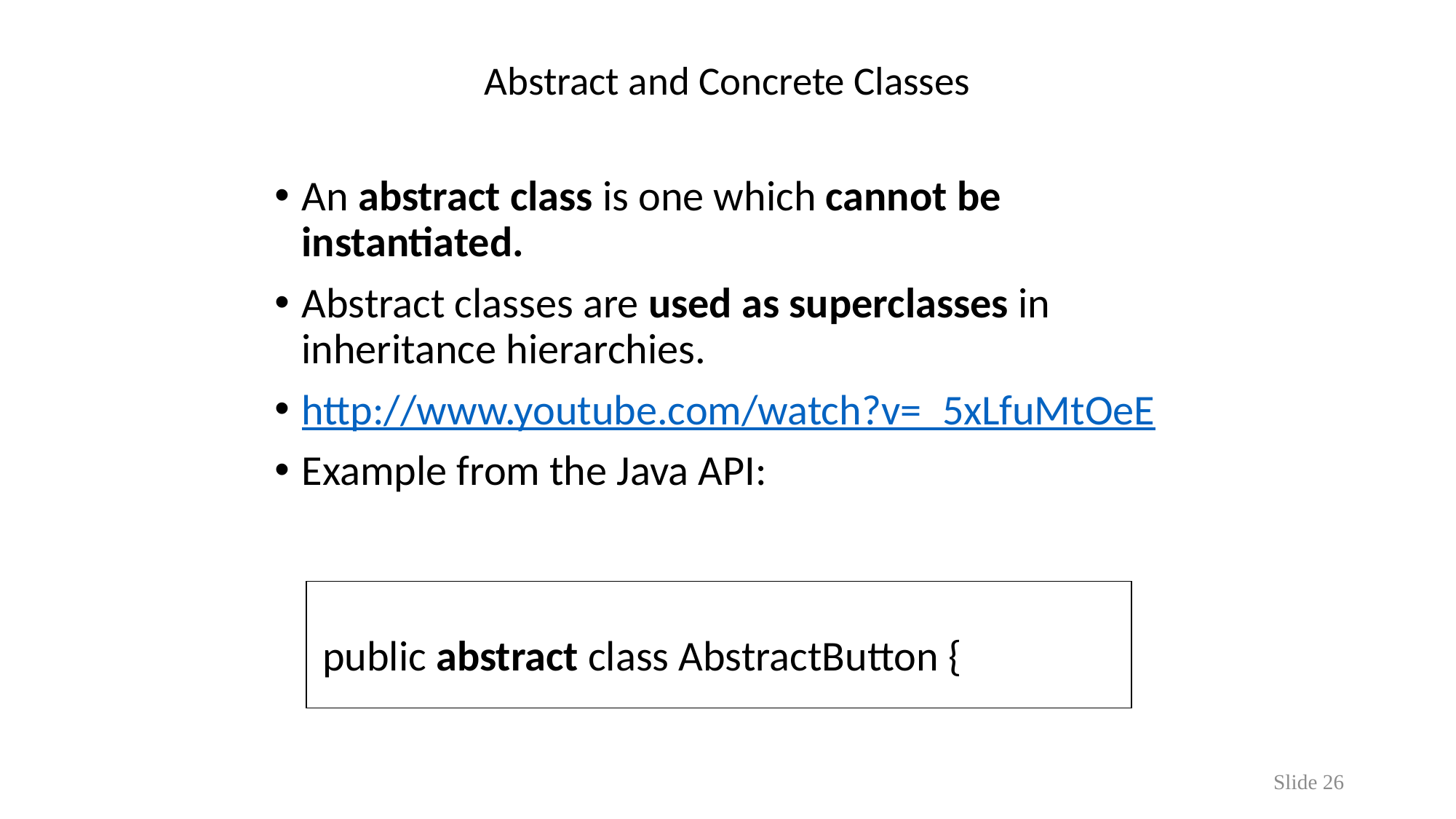

# Abstract and Concrete Classes
An abstract class is one which cannot be instantiated.
Abstract classes are used as superclasses in inheritance hierarchies.
http://www.youtube.com/watch?v=_5xLfuMtOeE
Example from the Java API:

     public abstract class AbstractButton {

Slide 26